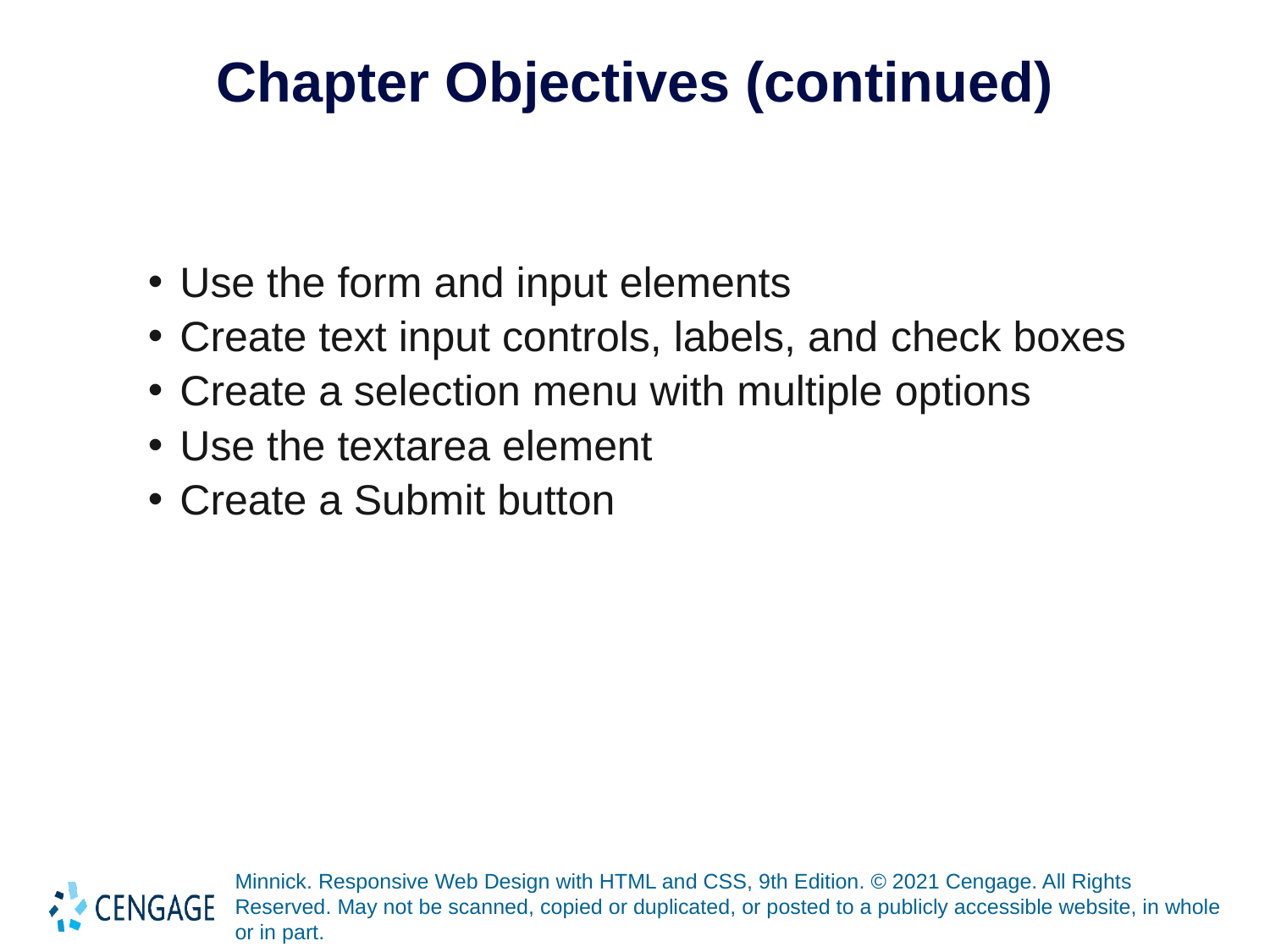

# Chapter Objectives (continued)

Use the form and input elements
Create text input controls, labels, and check boxes
Create a selection menu with multiple options
Use the textarea element
Create a Submit button
Minnick. Responsive Web Design with HTML and CSS, 9th Edition. © 2021 Cengage. All Rights Reserved. May not be scanned, copied or duplicated, or posted to a publicly accessible website, in whole or in part.